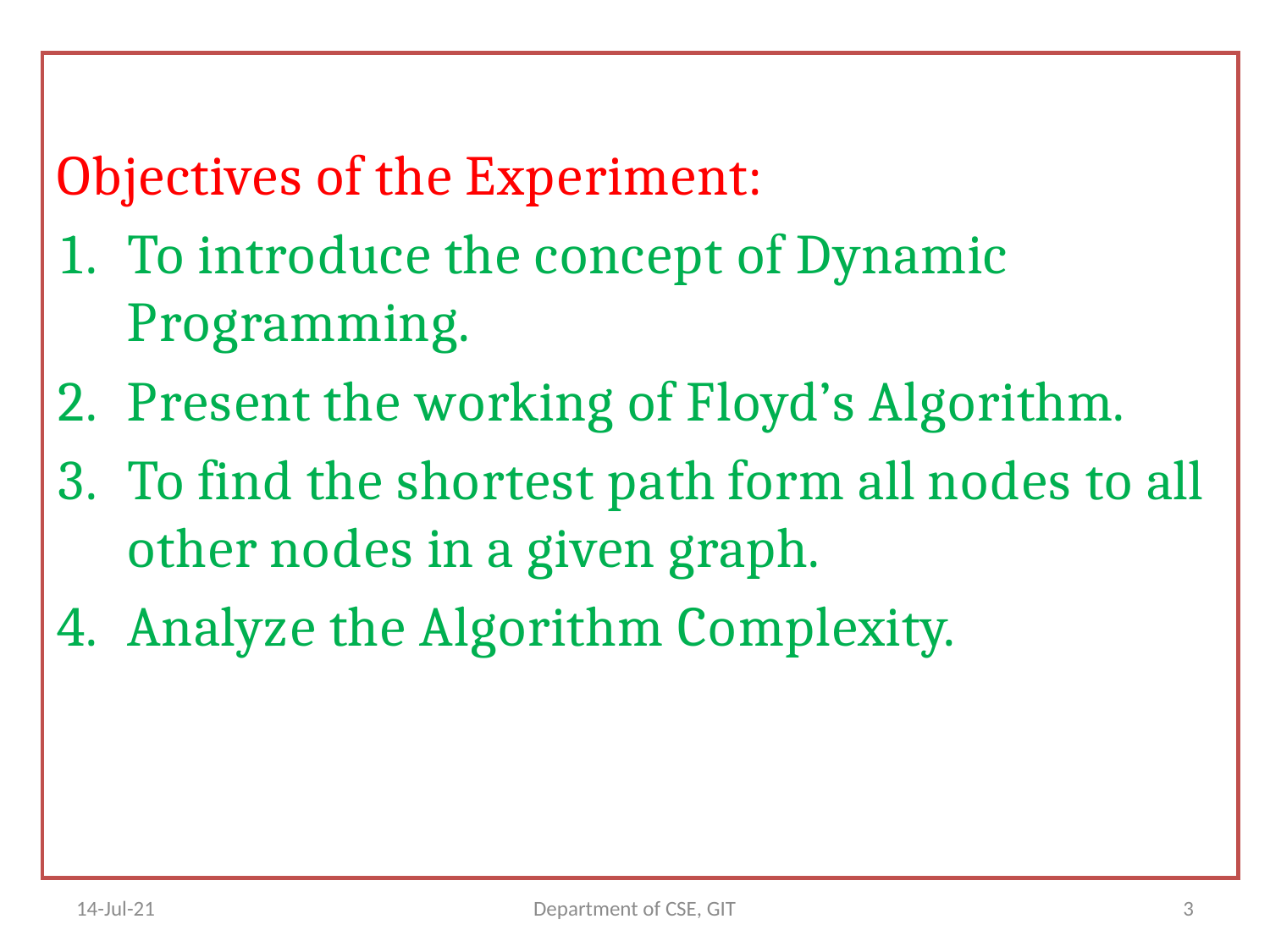

Objectives of the Experiment:
To introduce the concept of Dynamic Programming.
Present the working of Floyd’s Algorithm.
To find the shortest path form all nodes to all other nodes in a given graph.
Analyze the Algorithm Complexity.

14-Jul-21
Department of CSE, GIT
3